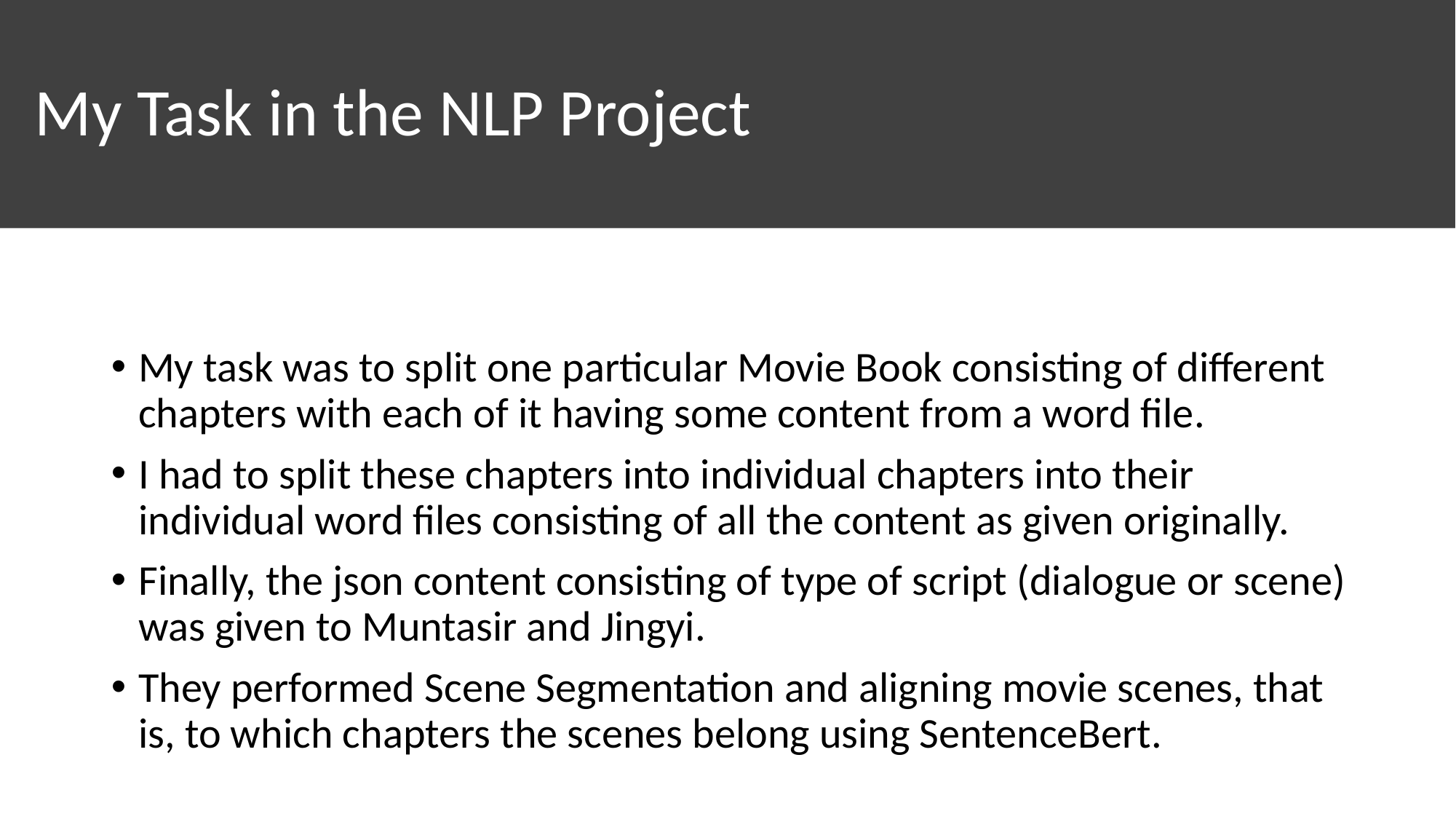

# My Task in the NLP Project

My task was to split one particular Movie Book consisting of different chapters with each of it having some content from a word file.
I had to split these chapters into individual chapters into their individual word files consisting of all the content as given originally.
Finally, the json content consisting of type of script (dialogue or scene) was given to Muntasir and Jingyi.
They performed Scene Segmentation and aligning movie scenes, that is, to which chapters the scenes belong using SentenceBert.